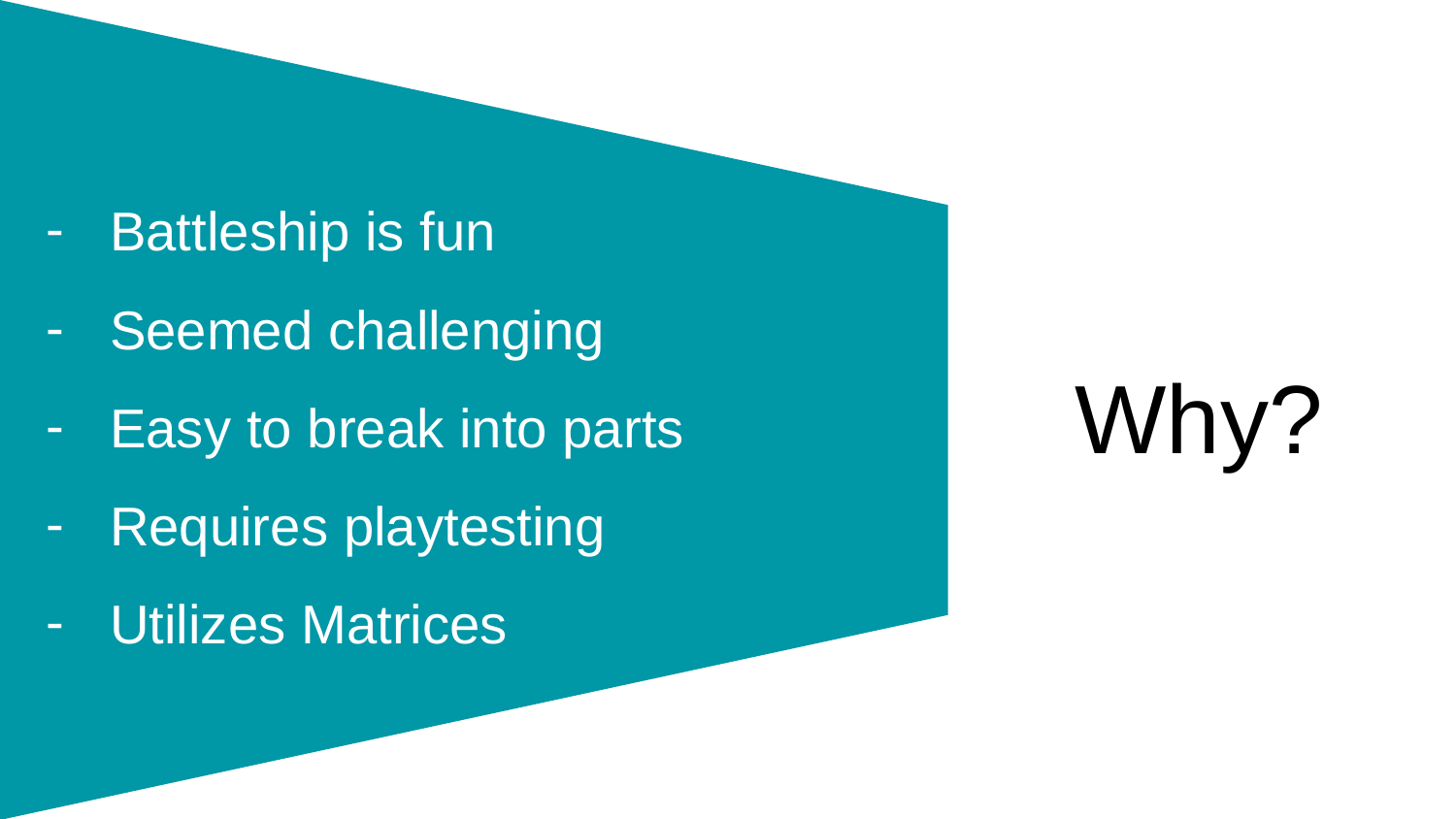

Battleship is fun
Seemed challenging
Easy to break into parts
Requires playtesting
Utilizes Matrices
Why?